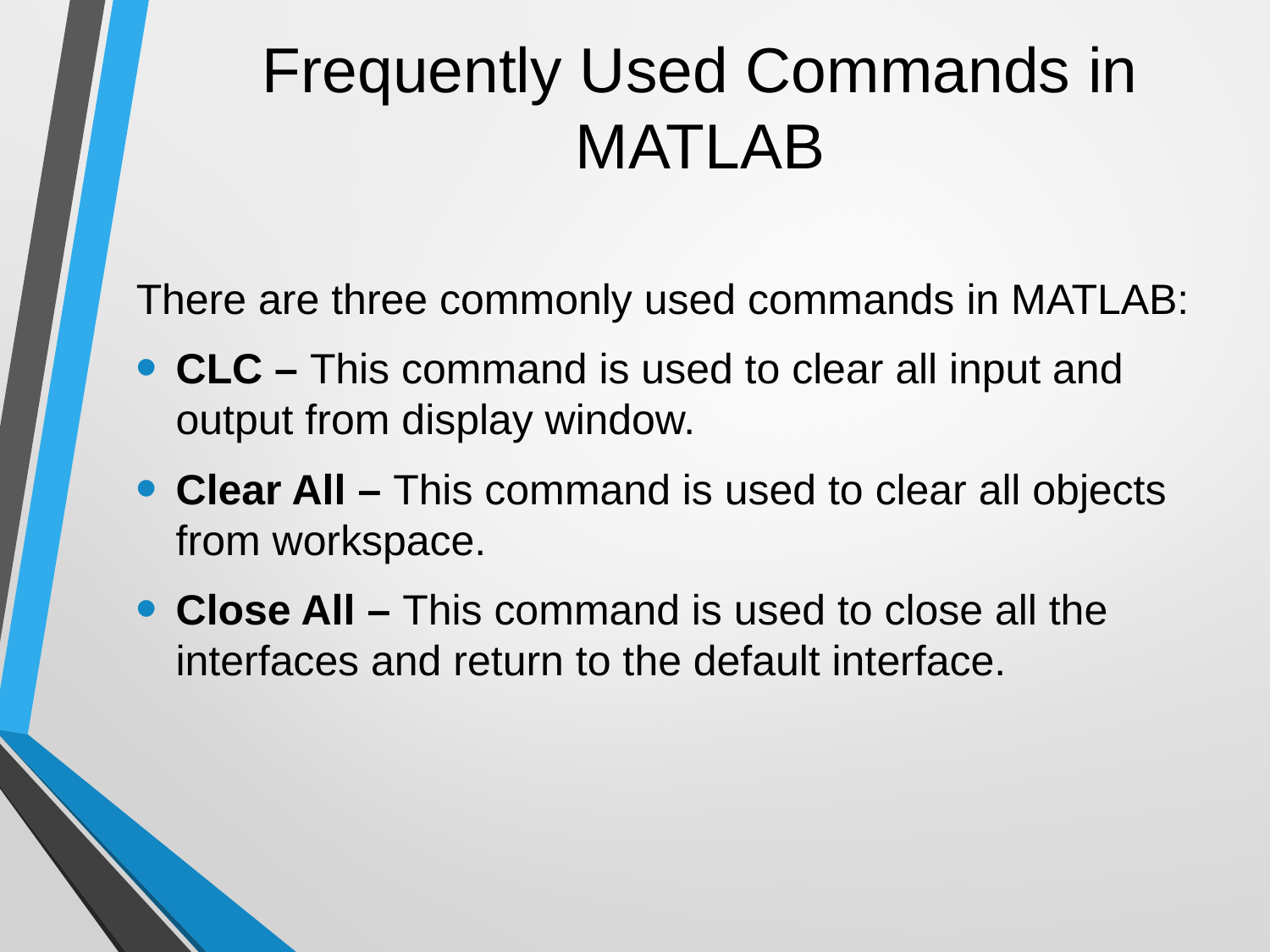

# Frequently Used Commands in MATLAB
There are three commonly used commands in MATLAB:
CLC – This command is used to clear all input and output from display window.
Clear All – This command is used to clear all objects from workspace.
Close All – This command is used to close all the interfaces and return to the default interface.